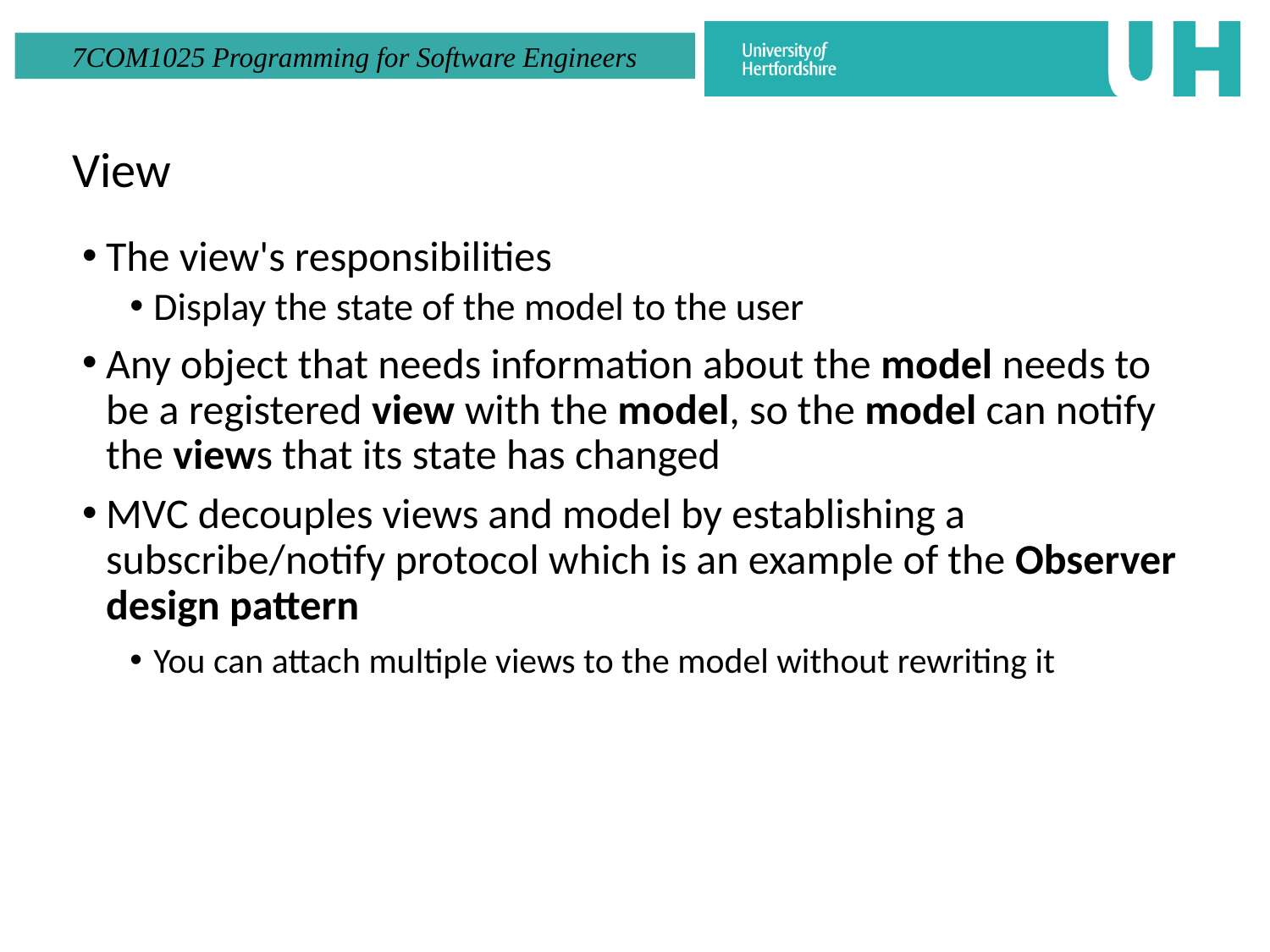

# View
The view's responsibilities
Display the state of the model to the user
Any object that needs information about the model needs to be a registered view with the model, so the model can notify the views that its state has changed
MVC decouples views and model by establishing a subscribe/notify protocol which is an example of the Observer design pattern
You can attach multiple views to the model without rewriting it